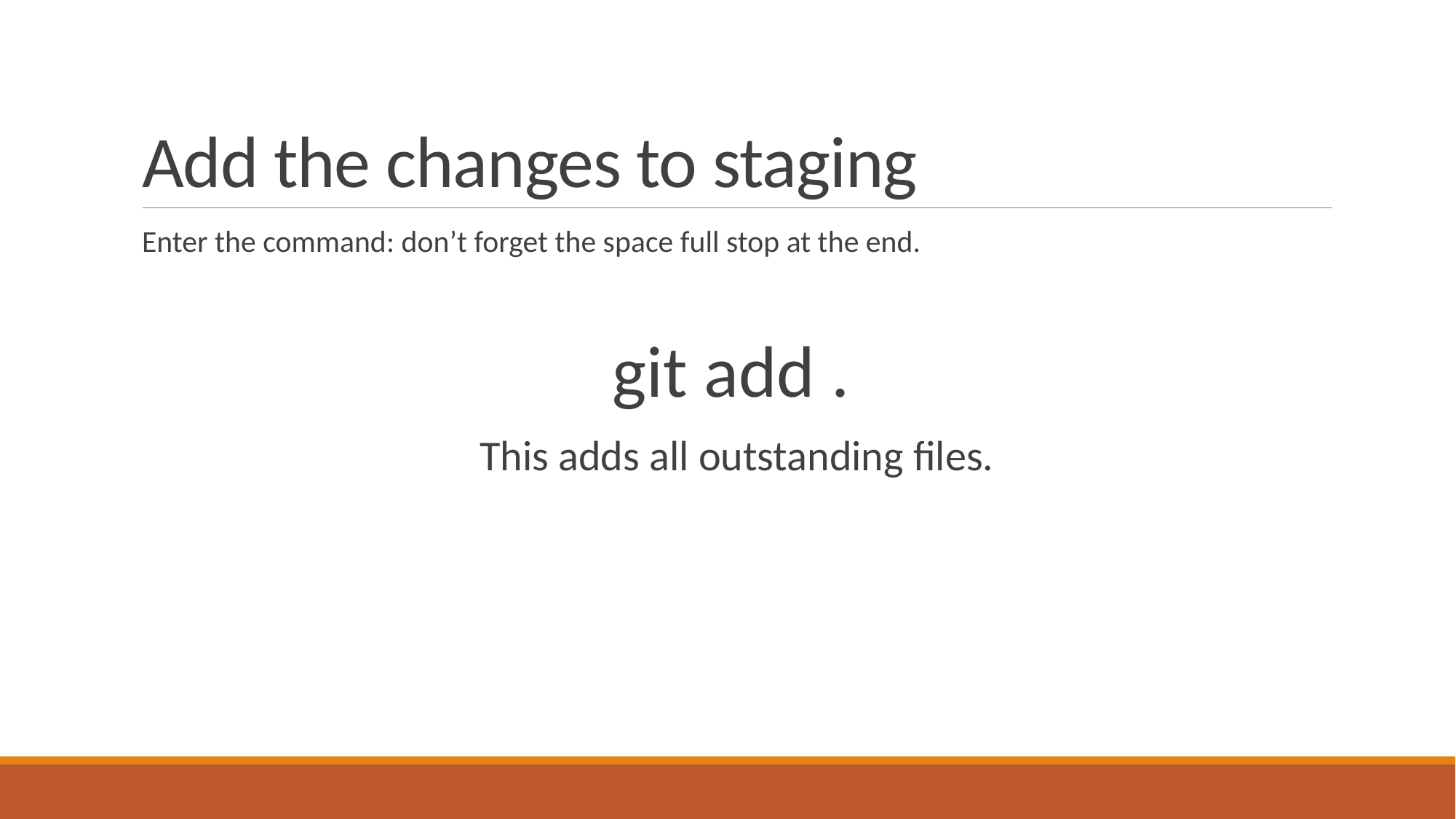

# Add the changes to staging
Enter the command: don’t forget the space full stop at the end.

git add .
This adds all outstanding files.